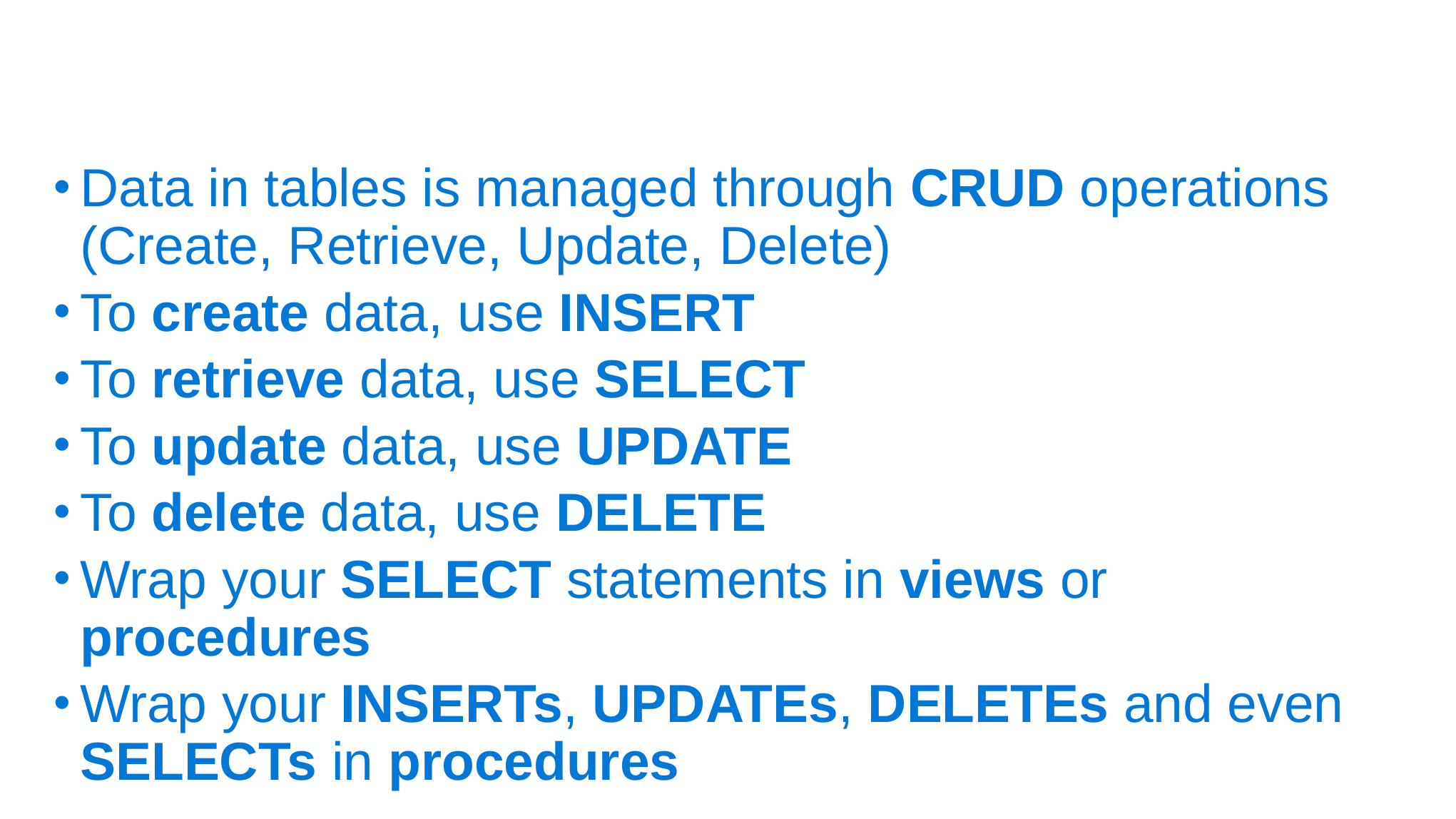

Data in tables is managed through CRUD operations (Create, Retrieve, Update, Delete)
To create data, use INSERT
To retrieve data, use SELECT
To update data, use UPDATE
To delete data, use DELETE
Wrap your SELECT statements in views or procedures
Wrap your INSERTs, UPDATEs, DELETEs and even SELECTs in procedures